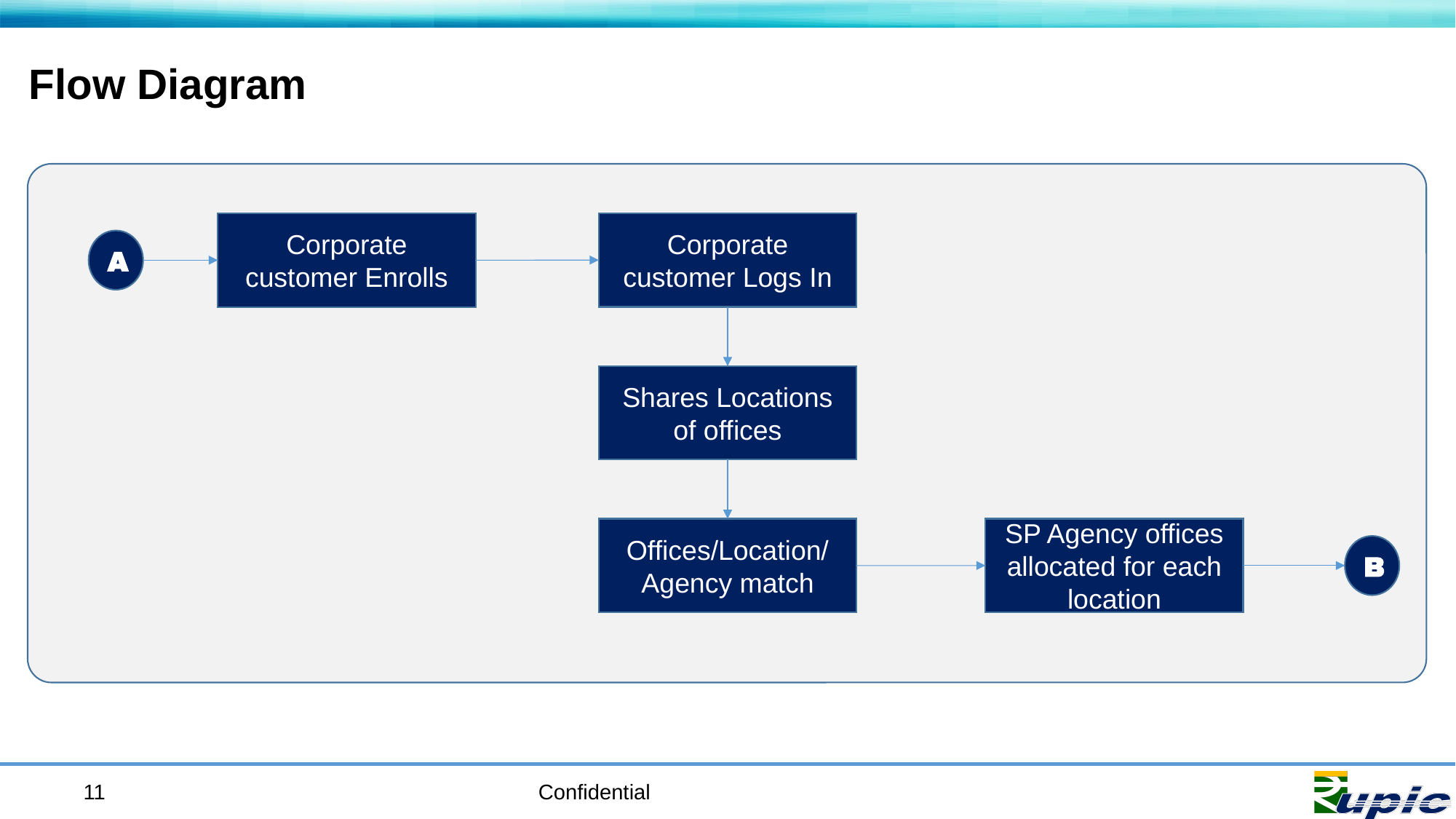

# Flow Diagram

Corporate customer Logs In
Corporate customer Enrolls
A
Shares Locations of offices
SP Agency offices allocated for each location
Offices/Location/Agency match
B